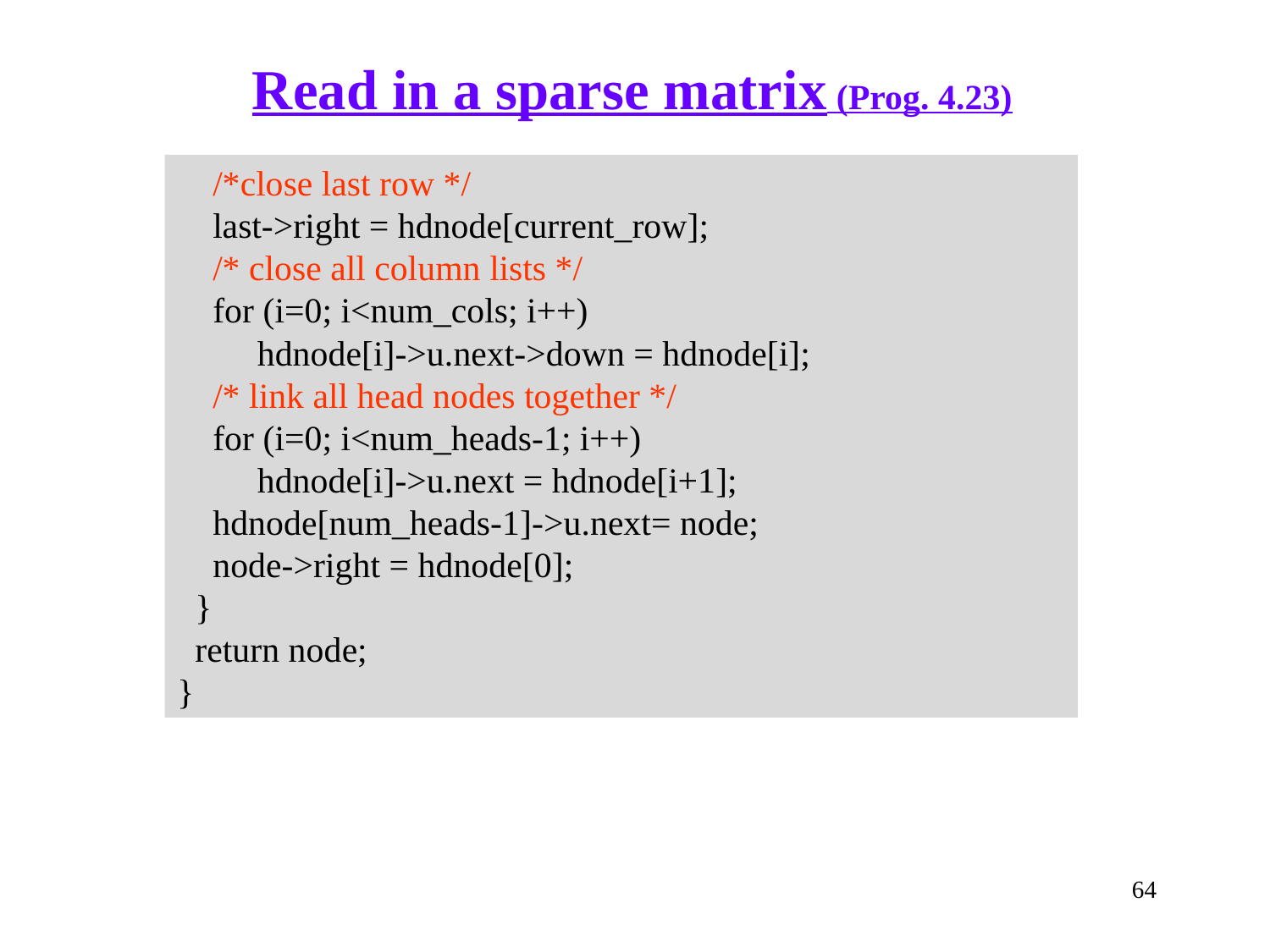

Read in a sparse matrix (Prog. 4.23)
    /*close last row */
    last->right = hdnode[current_row];
    /* close all column lists */
    for (i=0; i<num_cols; i++)
         hdnode[i]->u.next->down = hdnode[i];
    /* link all head nodes together */
    for (i=0; i<num_heads-1; i++)
         hdnode[i]->u.next = hdnode[i+1];
    hdnode[num_heads-1]->u.next= node;
    node->right = hdnode[0];
  }
  return node;
}
64